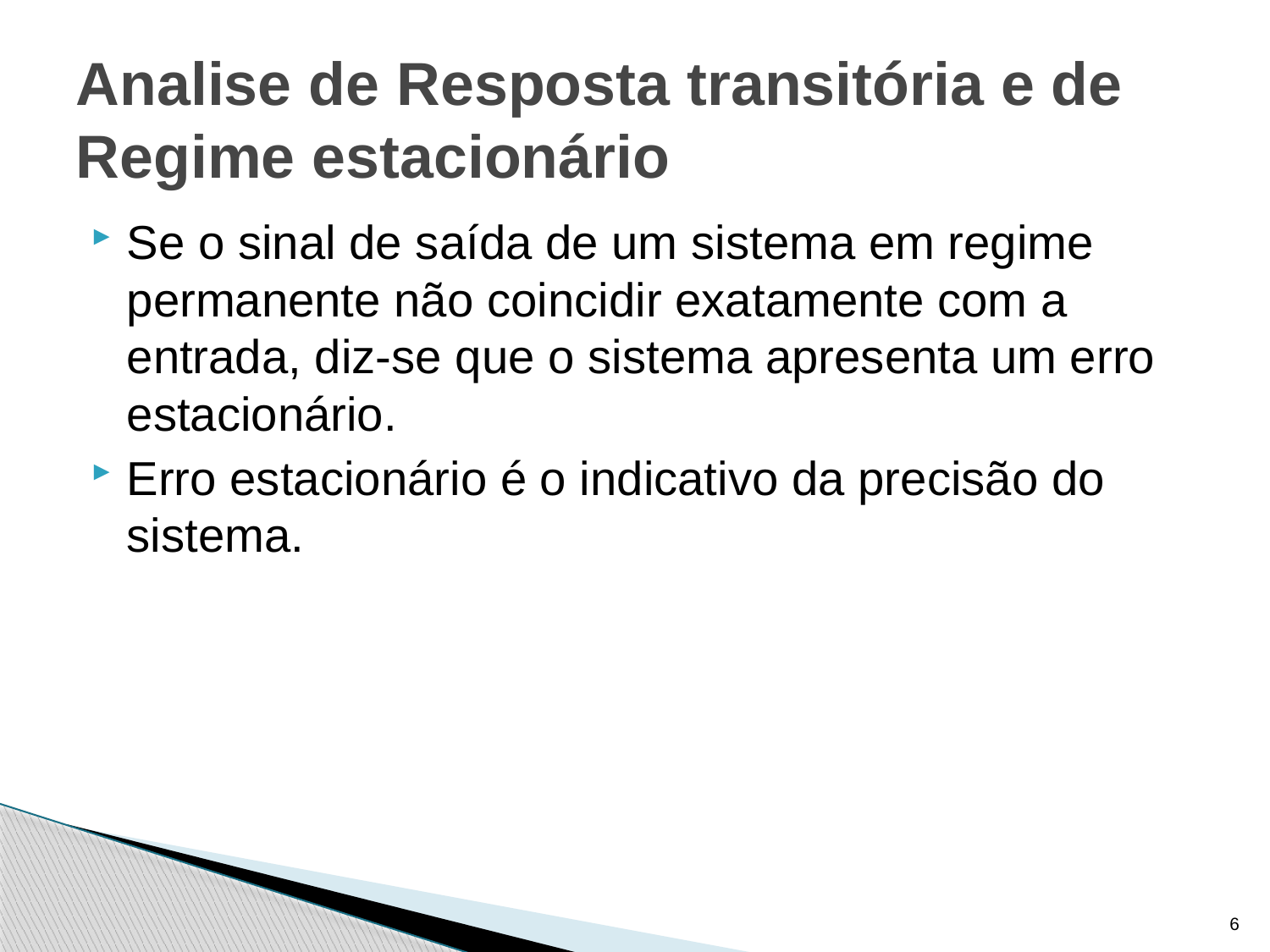

# Analise de Resposta transitória e de Regime estacionário
Se o sinal de saída de um sistema em regime permanente não coincidir exatamente com a entrada, diz-se que o sistema apresenta um erro estacionário.
Erro estacionário é o indicativo da precisão do sistema.
6